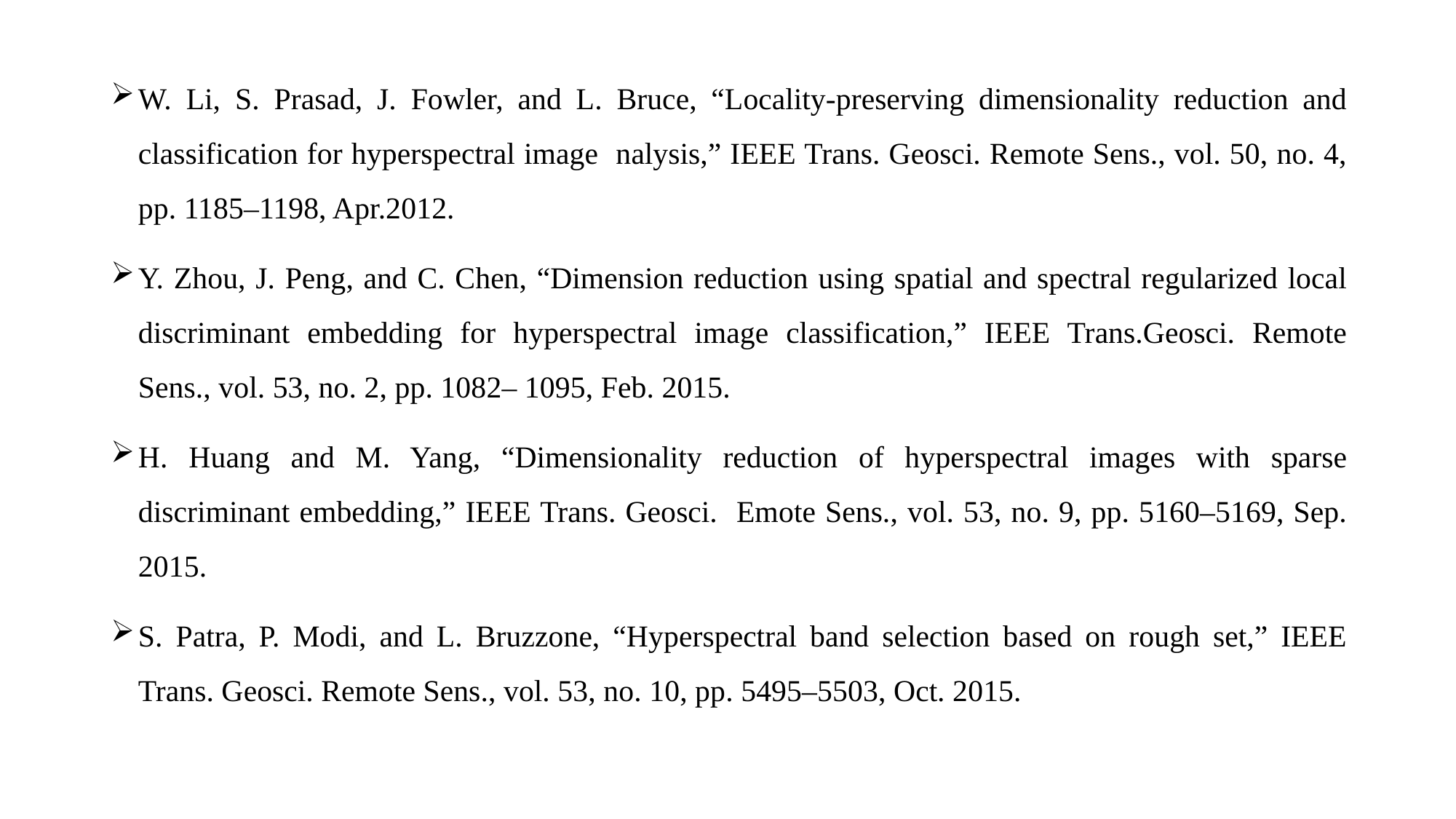

W. Li, S. Prasad, J. Fowler, and L. Bruce, “Locality-preserving dimensionality reduction and classification for hyperspectral image  nalysis,” IEEE Trans. Geosci. Remote Sens., vol. 50, no. 4, pp. 1185–1198, Apr.2012.
Y. Zhou, J. Peng, and C. Chen, “Dimension reduction using spatial and spectral regularized local discriminant embedding for hyperspectral image classification,” IEEE Trans.Geosci. Remote Sens., vol. 53, no. 2, pp. 1082– 1095, Feb. 2015.
H. Huang and M. Yang, “Dimensionality reduction of hyperspectral images with sparse discriminant embedding,” IEEE Trans. Geosci.  Emote Sens., vol. 53, no. 9, pp. 5160–5169, Sep. 2015.
S. Patra, P. Modi, and L. Bruzzone, “Hyperspectral band selection based on rough set,” IEEE Trans. Geosci. Remote Sens., vol. 53, no. 10, pp. 5495–5503, Oct. 2015.